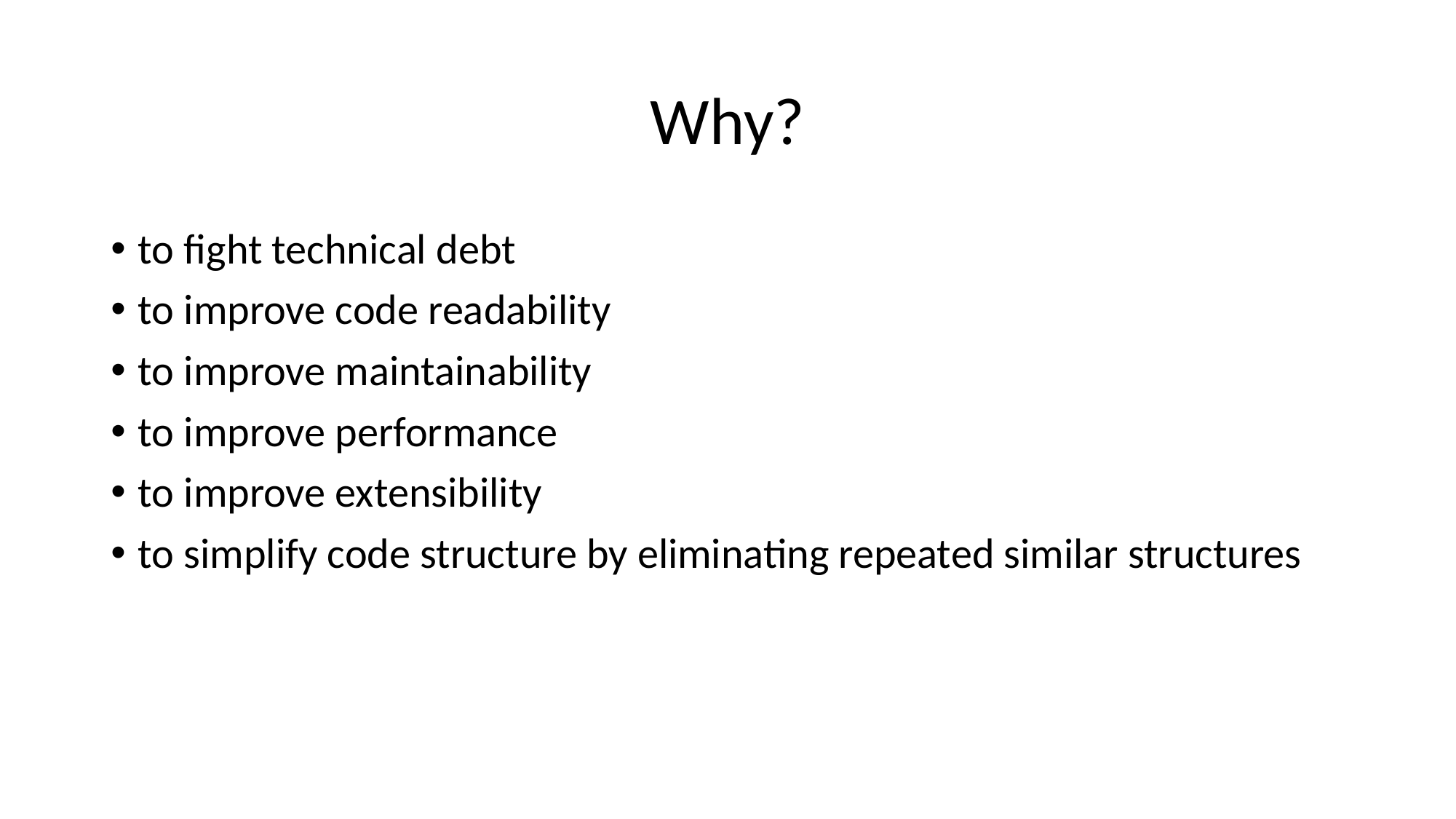

# Why?
to fight technical debt
to improve code readability
to improve maintainability
to improve performance
to improve extensibility
to simplify code structure by eliminating repeated similar structures